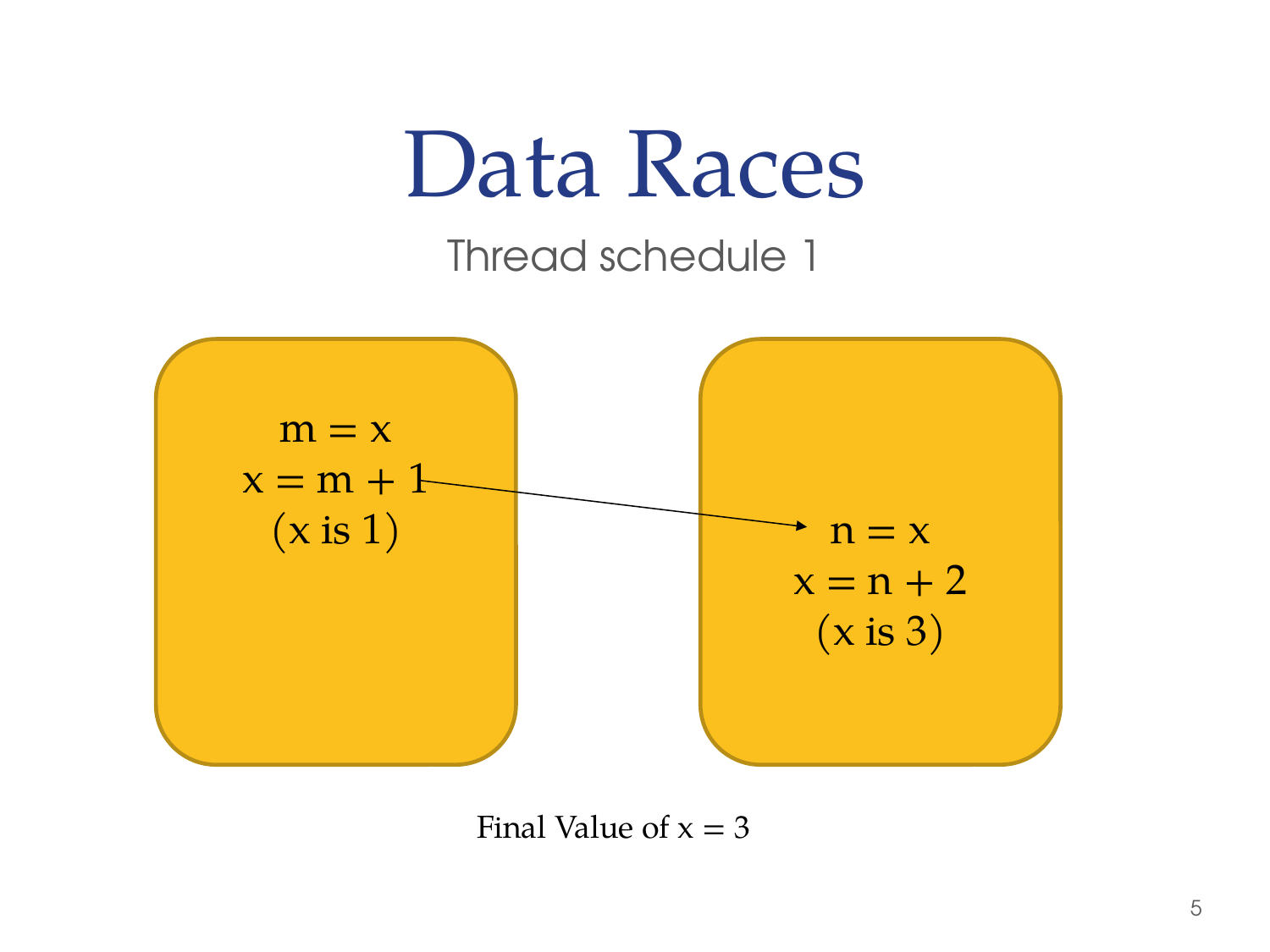

# Data Races
Thread schedule 1

n = x
x = n + 2
(x is 3)
m = x
x = m + 1
(x is 1)

Final Value of x = 3
5